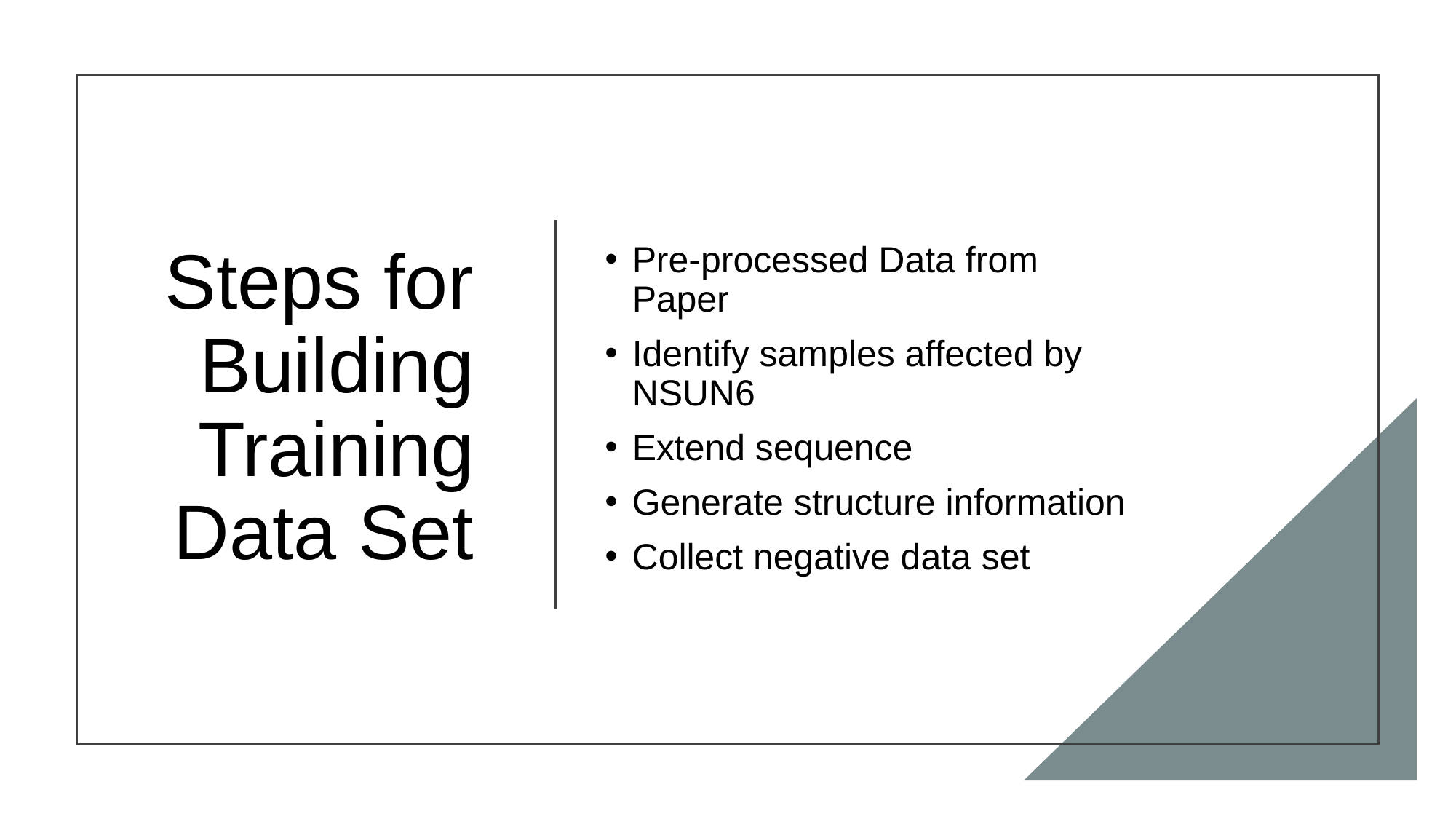

# Steps for Building Training Data Set
Pre-processed Data from Paper
Identify samples affected by NSUN6
Extend sequence
Generate structure information
Collect negative data set